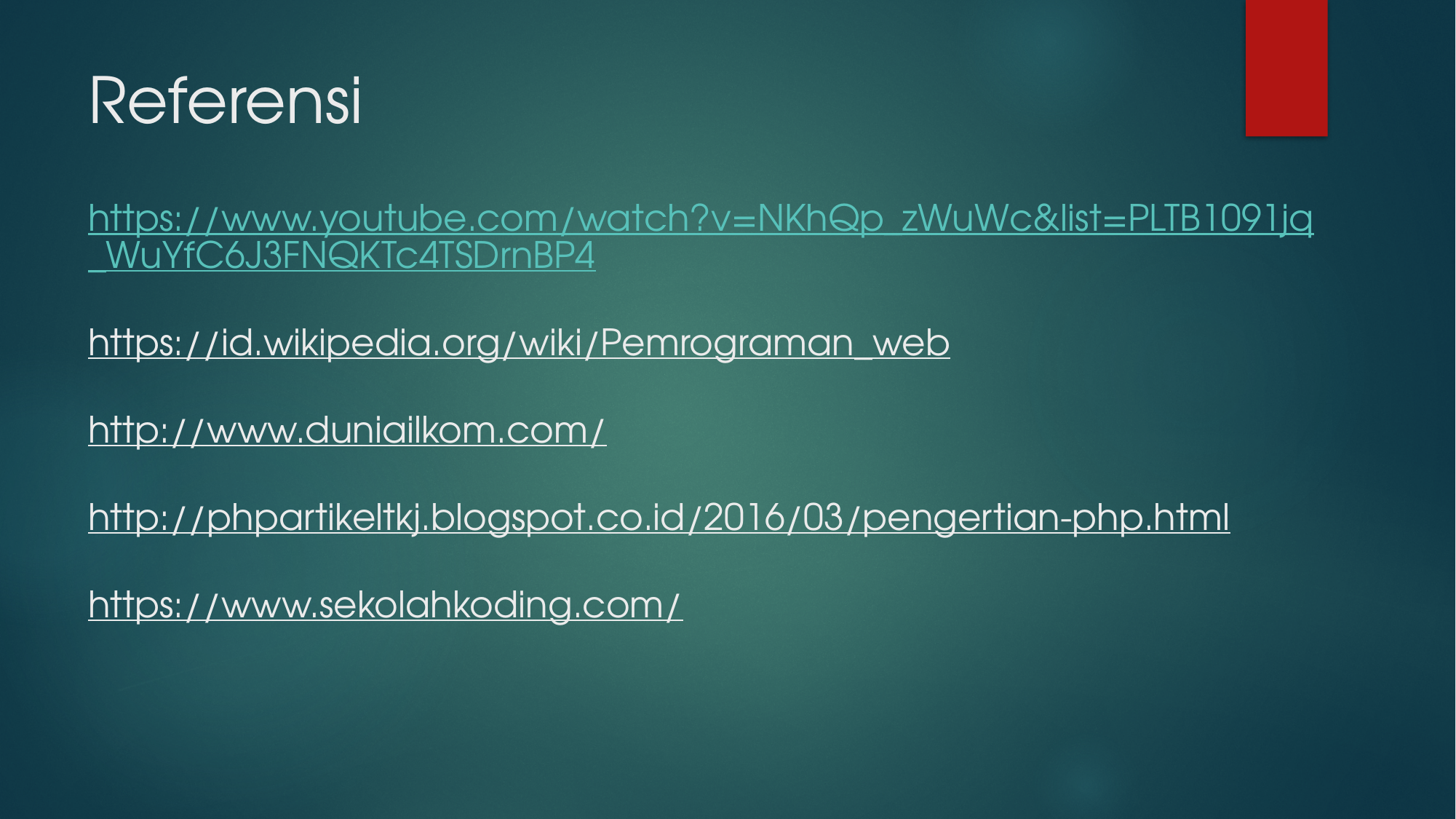

# Referensi
https://www.youtube.com/watch?v=NKhQp_zWuWc&list=PLTB1091jq_WuYfC6J3FNQKTc4TSDrnBP4

https://id.wikipedia.org/wiki/Pemrograman_web

http://www.duniailkom.com/

http://phpartikeltkj.blogspot.co.id/2016/03/pengertian-php.html

https://www.sekolahkoding.com/